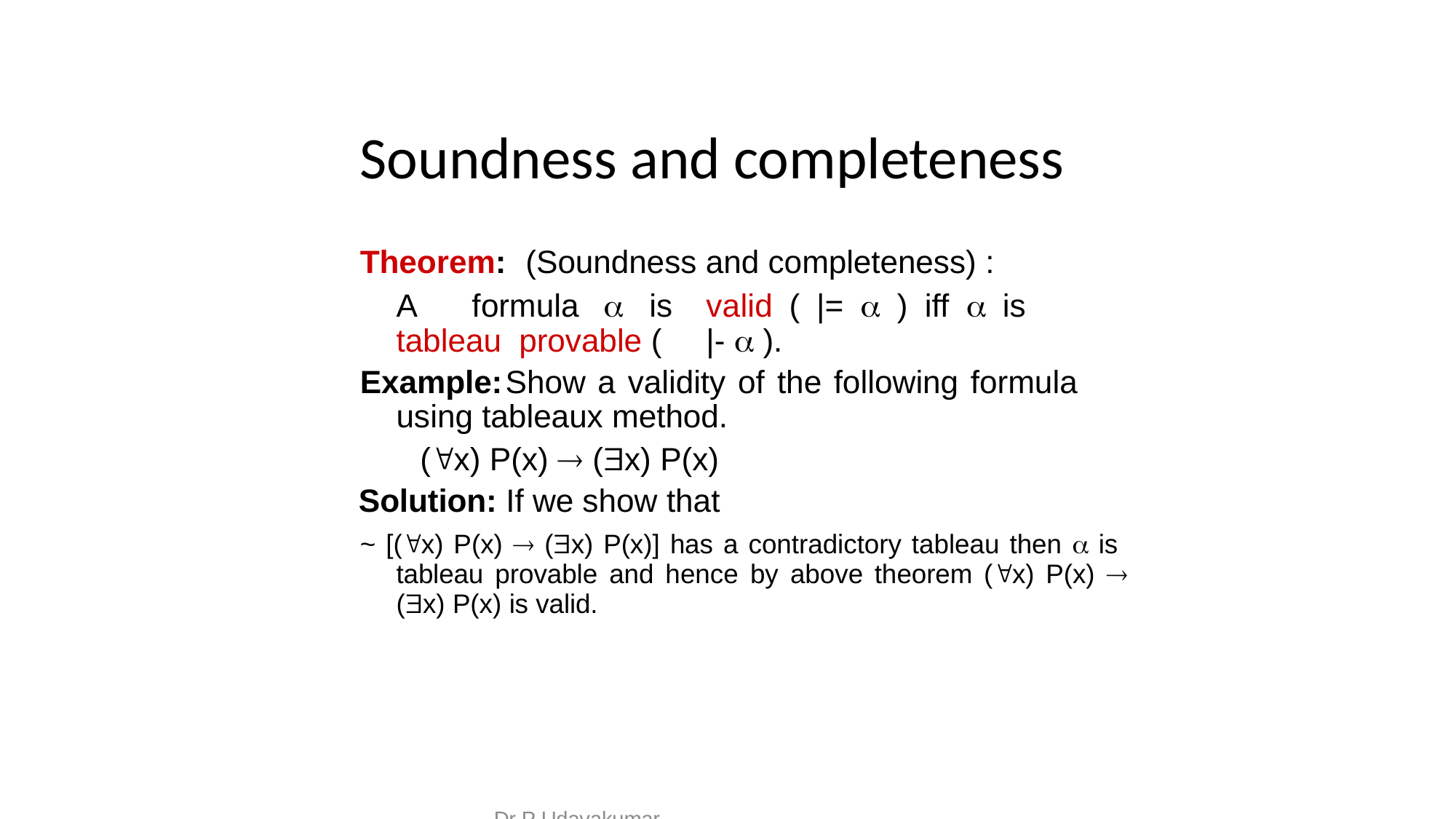

# Soundness and completeness
Theorem:	(Soundness and completeness) :
A	formula	 α	is	valid	(	|=	α	)	iff	α	is	tableau  provable (	|- α ).
Example:	Show a validity of the following formula  using tableaux method.
(∀x) P(x) → (∃x) P(x)
Solution: If we show that
~ [(∀x) P(x) → (∃x) P(x)] has a contradictory tableau then α is  tableau provable and hence by above theorem (∀x) P(x) → (∃x) P(x) is valid.
Dr P Udayakumar